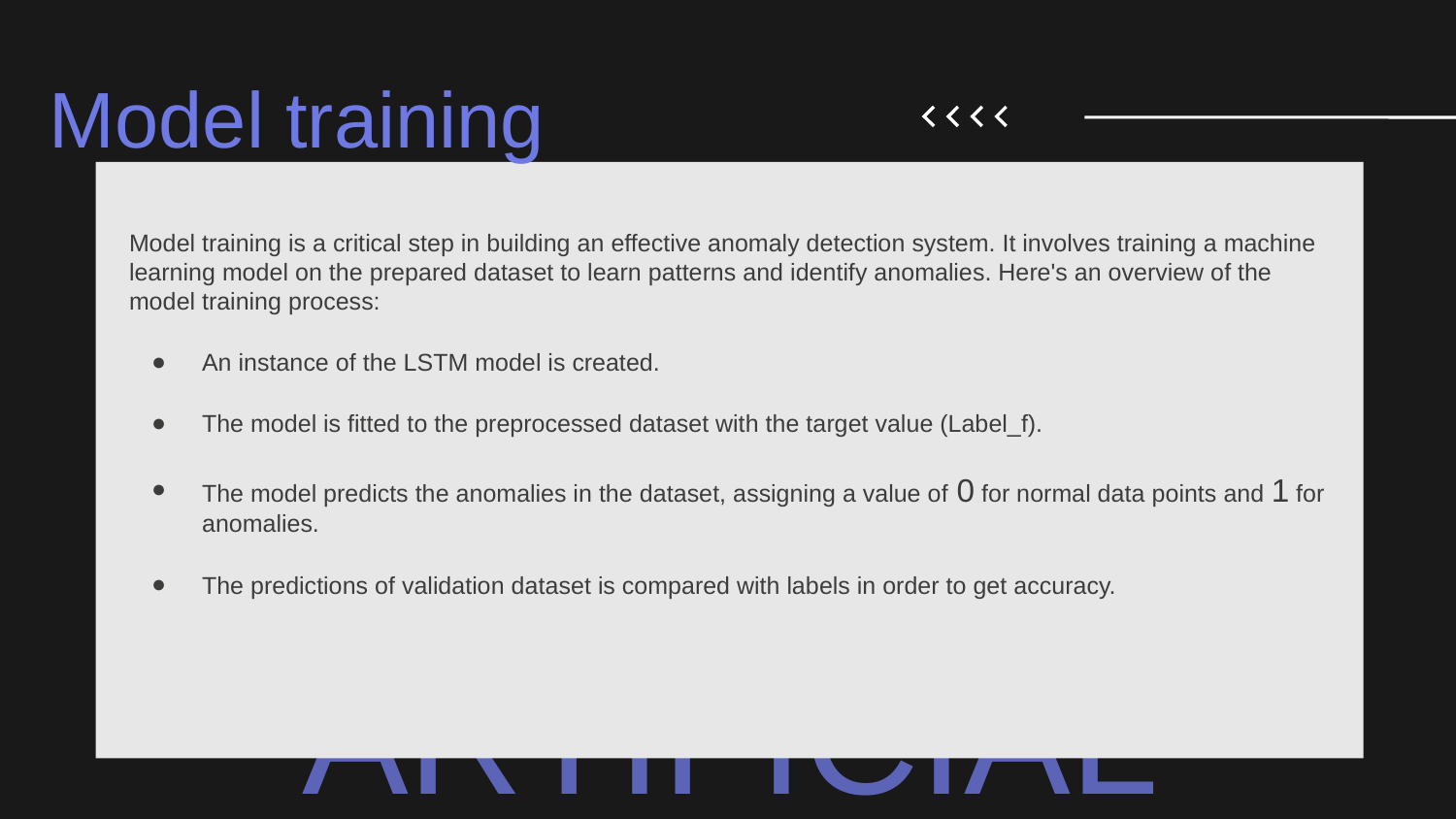

# Model training

Model training is a critical step in building an effective anomaly detection system. It involves training a machine learning model on the prepared dataset to learn patterns and identify anomalies. Here's an overview of the model training process:
An instance of the LSTM model is created.
The model is fitted to the preprocessed dataset with the target value (Label_f).
The model predicts the anomalies in the dataset, assigning a value of 0 for normal data points and 1 for anomalies.
The predictions of validation dataset is compared with labels in order to get accuracy.